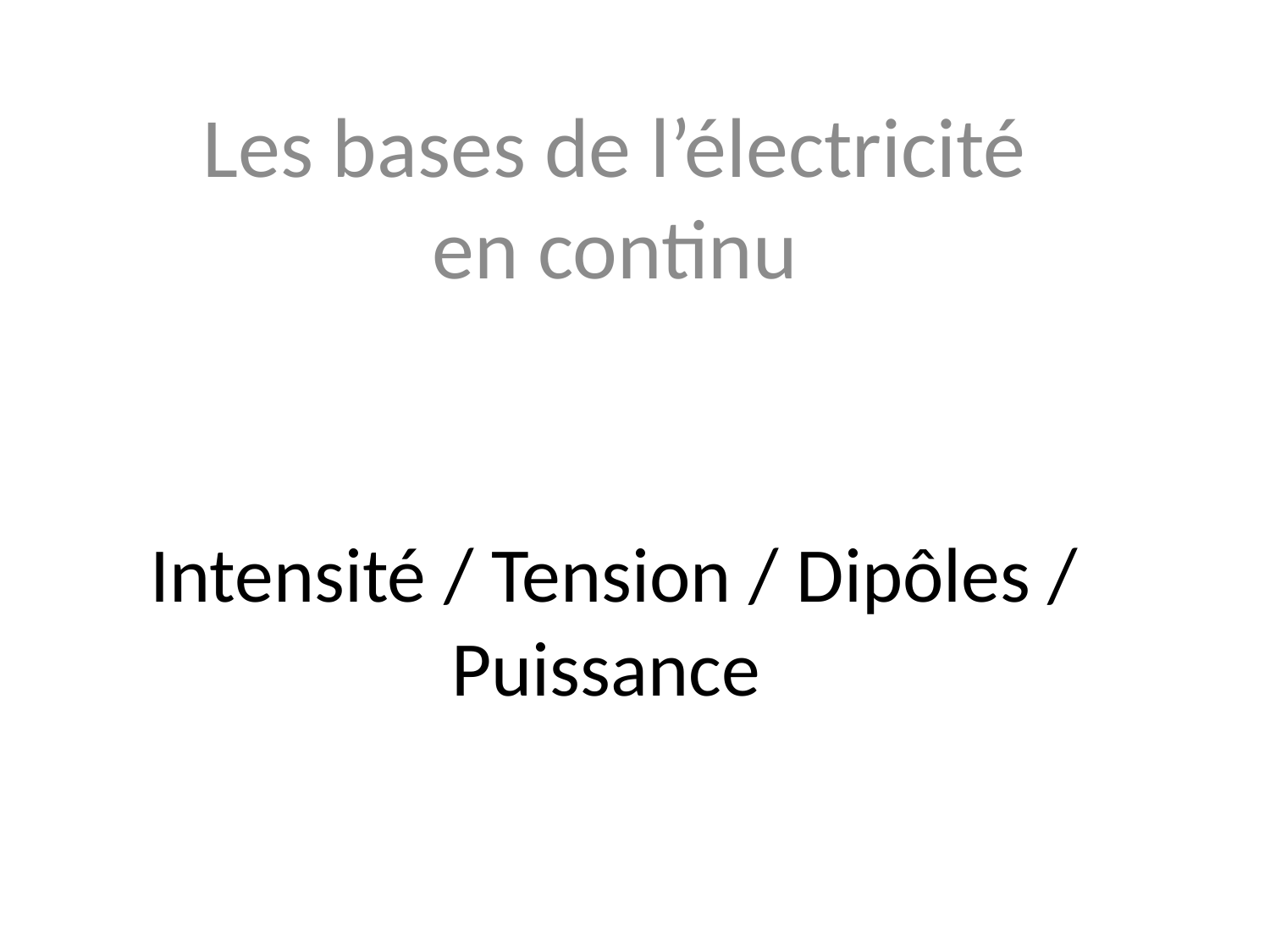

Les bases de l’électricité en continu
# Intensité / Tension / Dipôles / Puissance